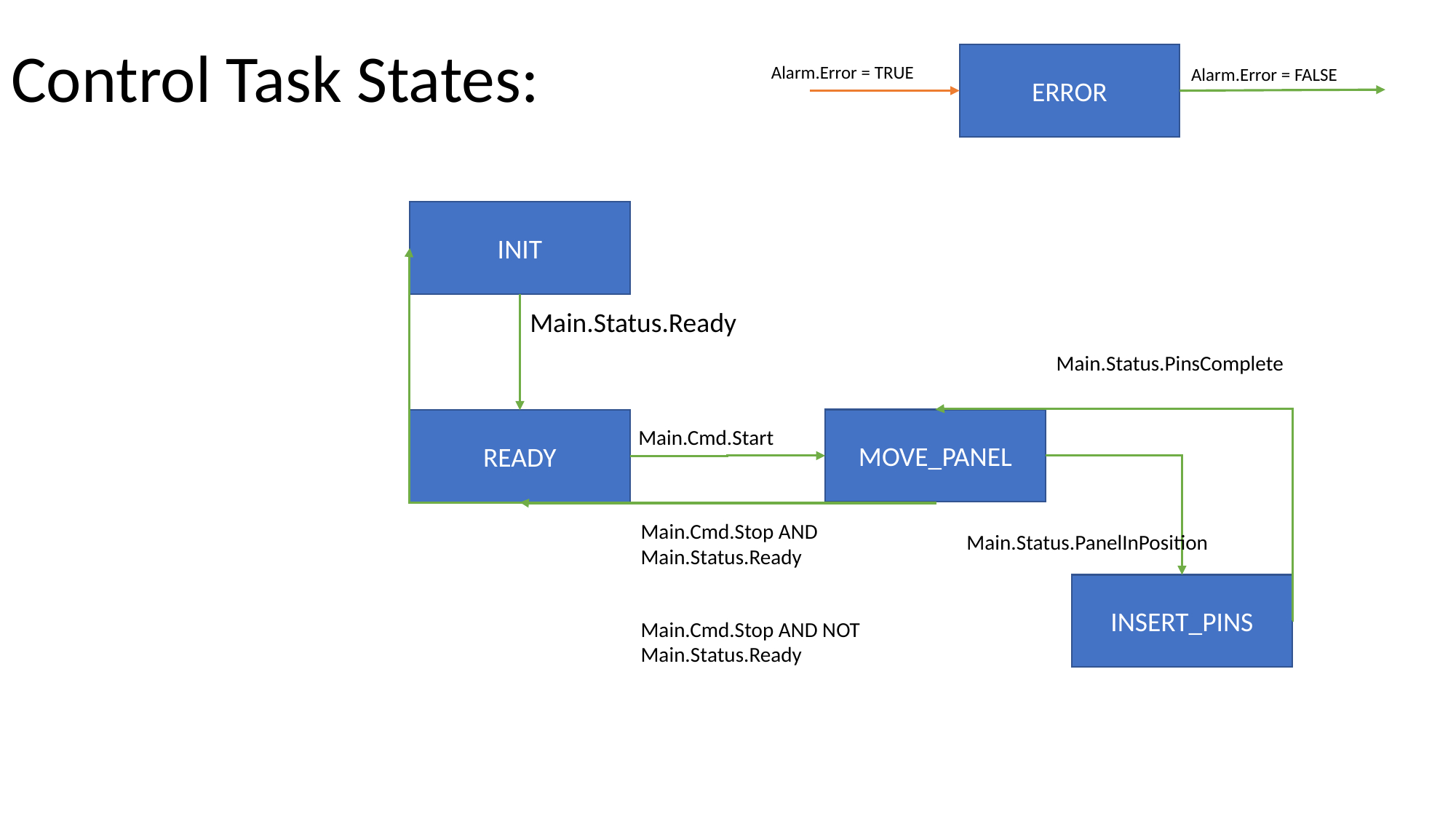

# Control Task States:
ERROR
Alarm.Error = TRUE
Alarm.Error = FALSE
INIT
Main.Status.Ready
Main.Status.PinsComplete
MOVE_PANEL
READY
Main.Cmd.Start
Main.Cmd.Stop AND Main.Status.Ready
Main.Status.PanelInPosition
INSERT_PINS
Main.Cmd.Stop AND NOT Main.Status.Ready